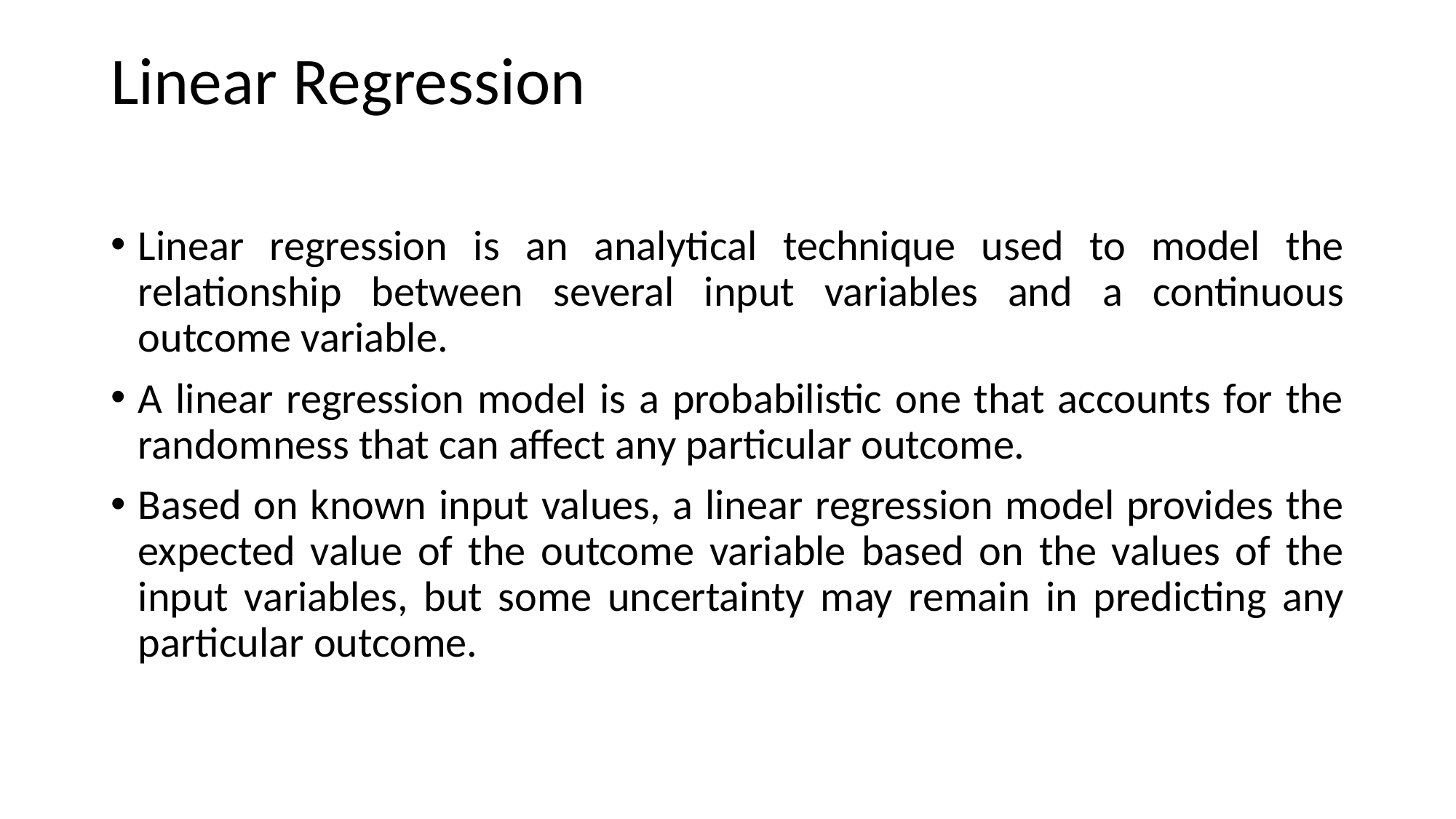

# Linear Regression
Linear regression is an analytical technique used to model the relationship between several input variables and a continuous outcome variable.
A linear regression model is a probabilistic one that accounts for the randomness that can affect any particular outcome.
Based on known input values, a linear regression model provides the expected value of the outcome variable based on the values of the input variables, but some uncertainty may remain in predicting any particular outcome.